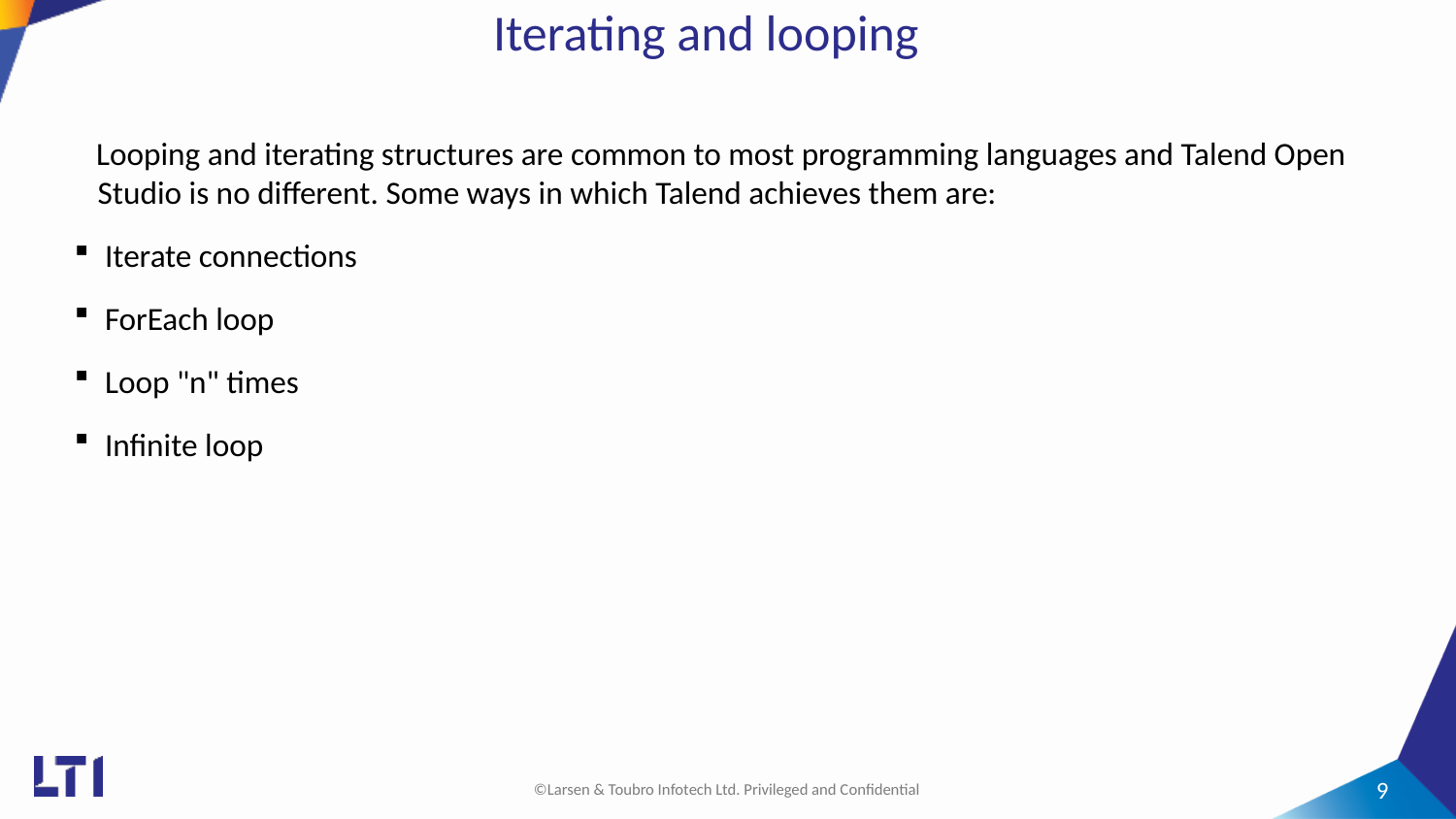

# Iterating and looping
   Looping and iterating structures are common to most programming languages and Talend Open Studio is no different. Some ways in which Talend achieves them are:
 Iterate connections
 ForEach loop
 Loop "n" times
 Infinite loop